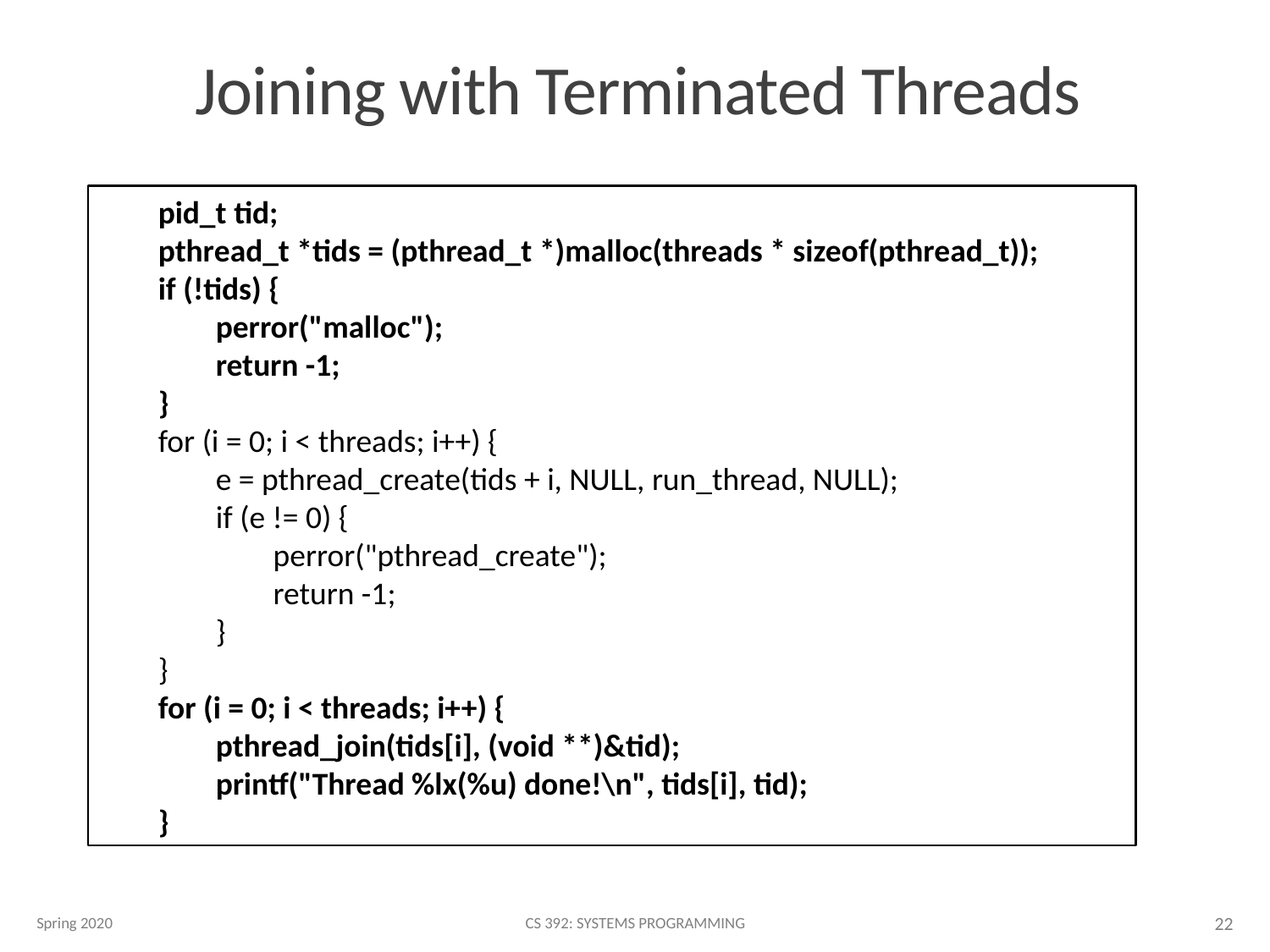

# Joining with Terminated Threads
        pid_t tid;
        pthread_t *tids = (pthread_t *)malloc(threads * sizeof(pthread_t));
        if (!tids) {
                perror("malloc");
                return -1;
        }
        for (i = 0; i < threads; i++) {
                e = pthread_create(tids + i, NULL, run_thread, NULL);
                if (e != 0) {
                        perror("pthread_create");
                        return -1;
                }
        }
        for (i = 0; i < threads; i++) {
                pthread_join(tids[i], (void **)&tid);
                printf("Thread %lx(%u) done!\n", tids[i], tid);
        }
Spring 2020
CS 392: Systems Programming
22